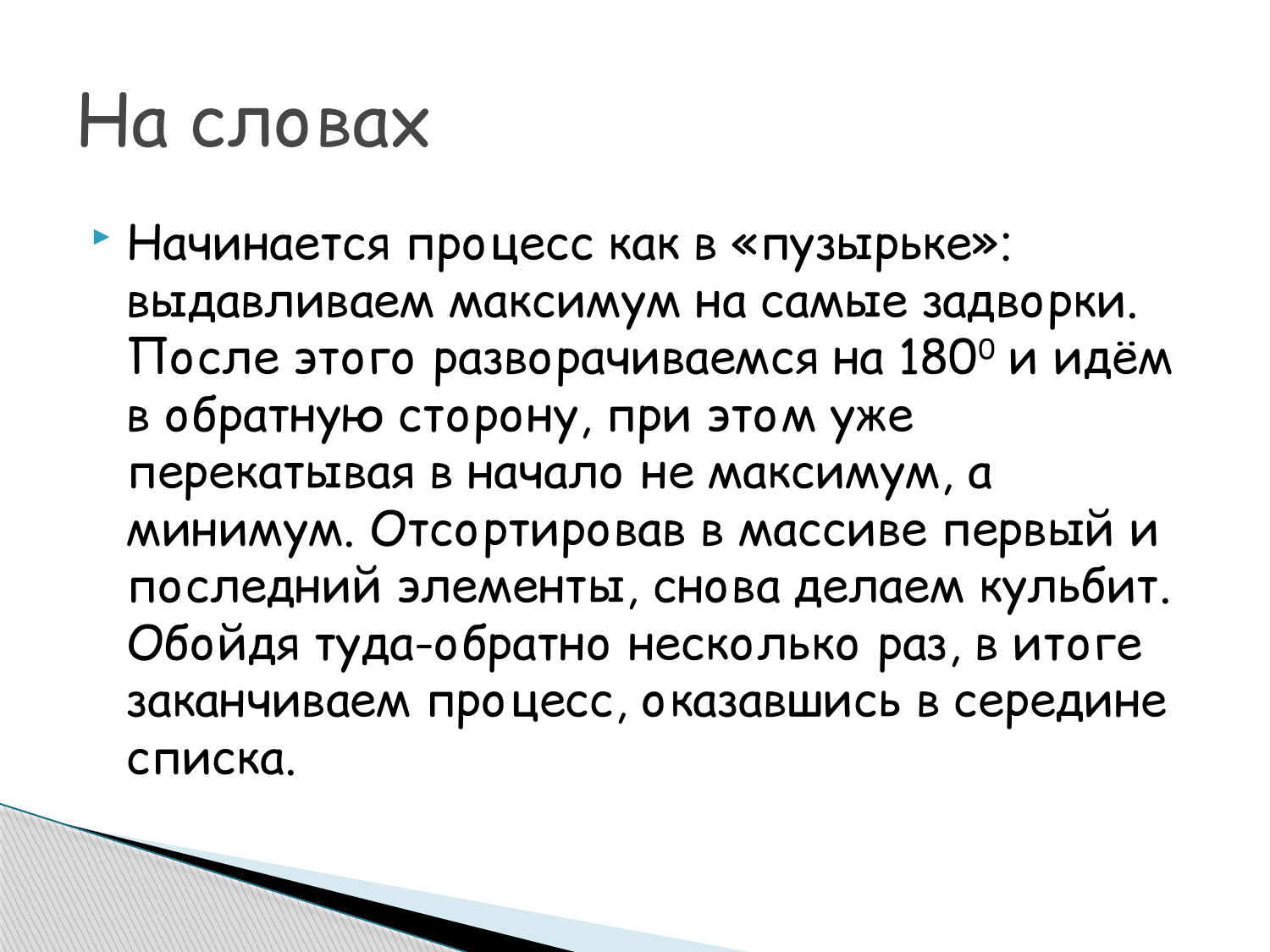

# На словах
Начинается процесс как в «пузырьке»: выдавливаем максимум на самые задворки. После этого разворачиваемся на 1800 и идём в обратную сторону, при этом уже перекатывая в начало не максимум, а минимум. Отсортировав в массиве первый и последний элементы, снова делаем кульбит. Обойдя туда-обратно несколько раз, в итоге заканчиваем процесс, оказавшись в середине списка.